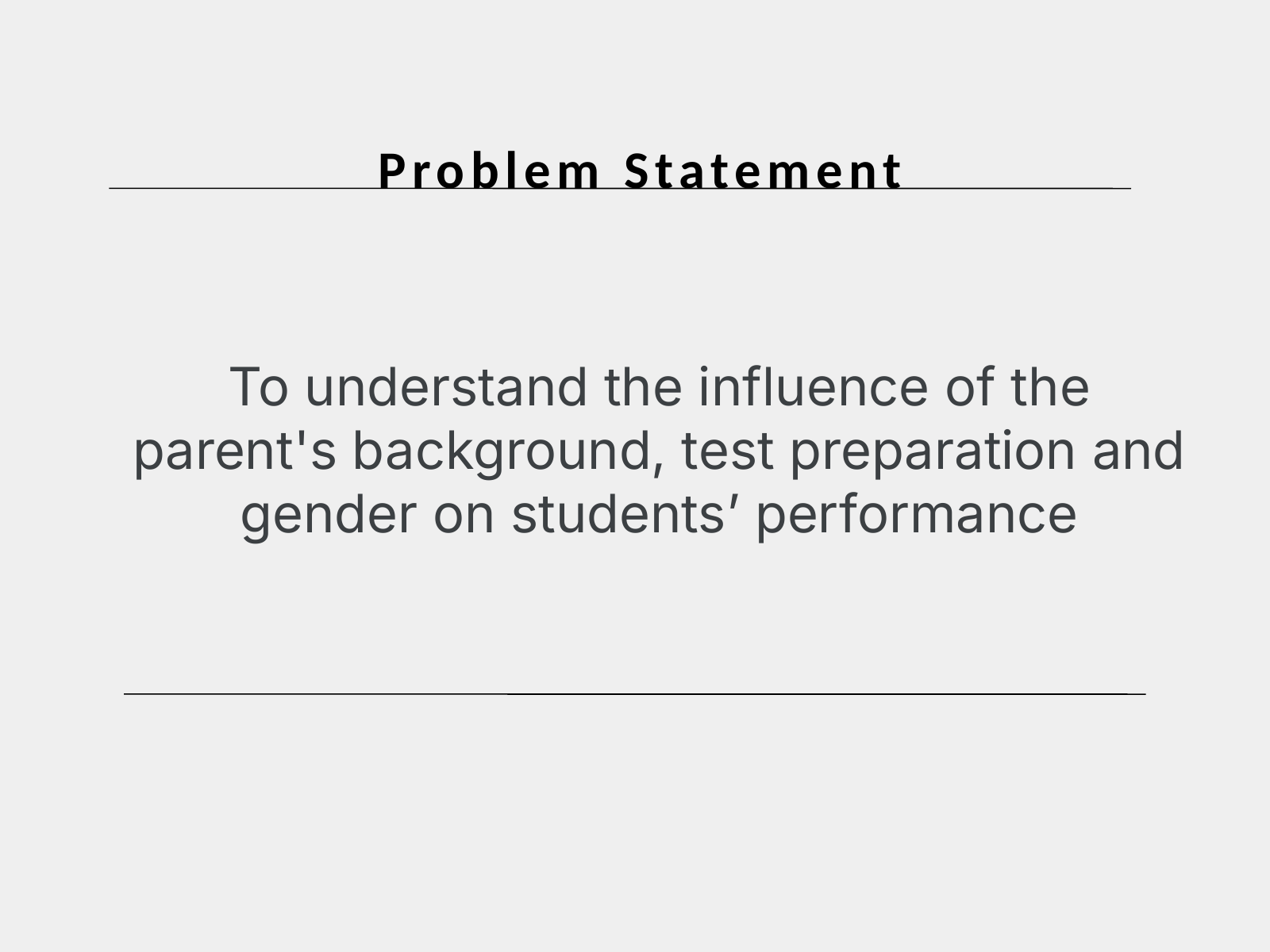

Problem Statement

To understand the influence of the parent's background, test preparation and gender on students’ performance